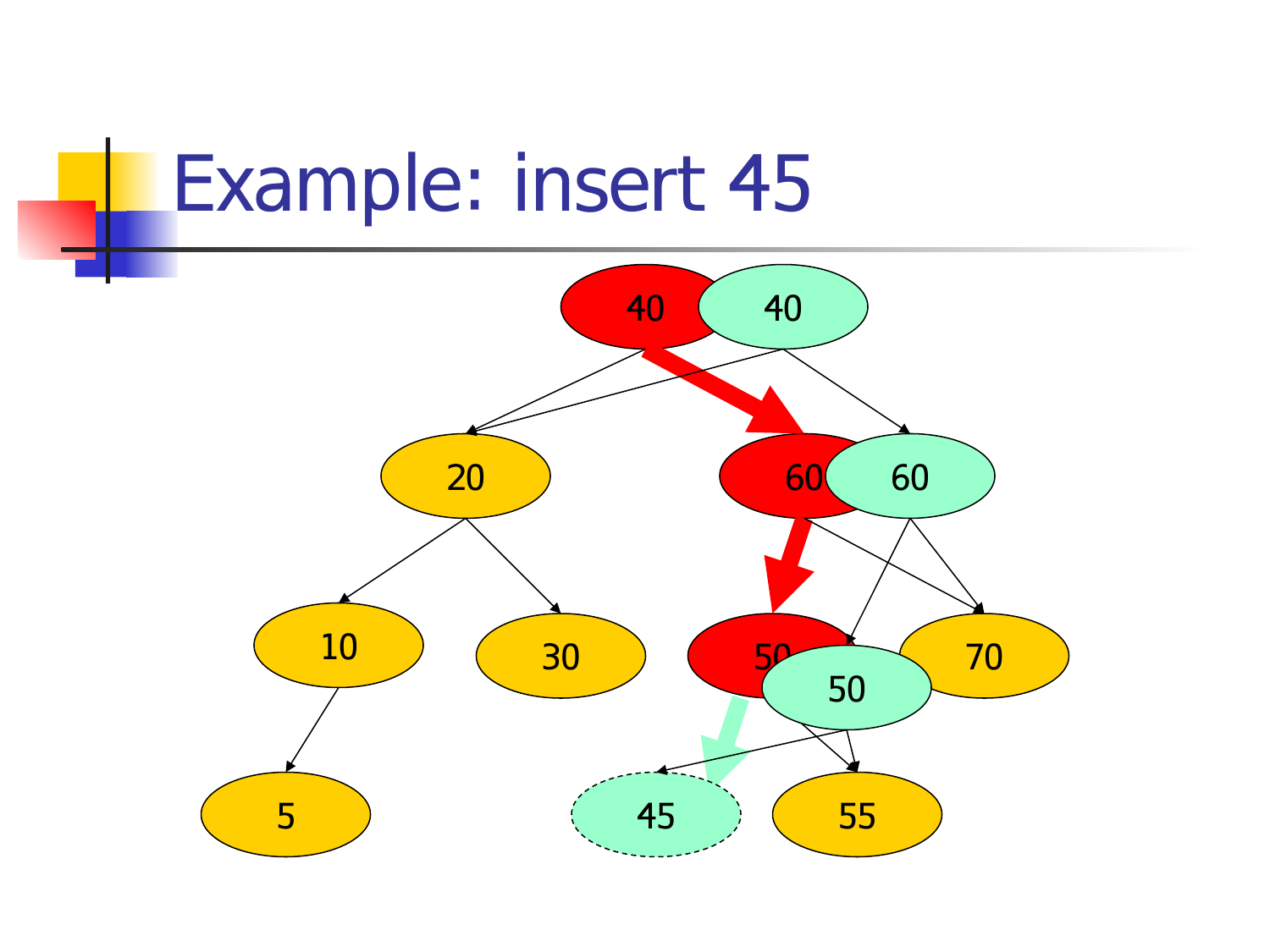

# Example: insert 45
40
40

20
60
60

10
30
50
70
50
5
45
55